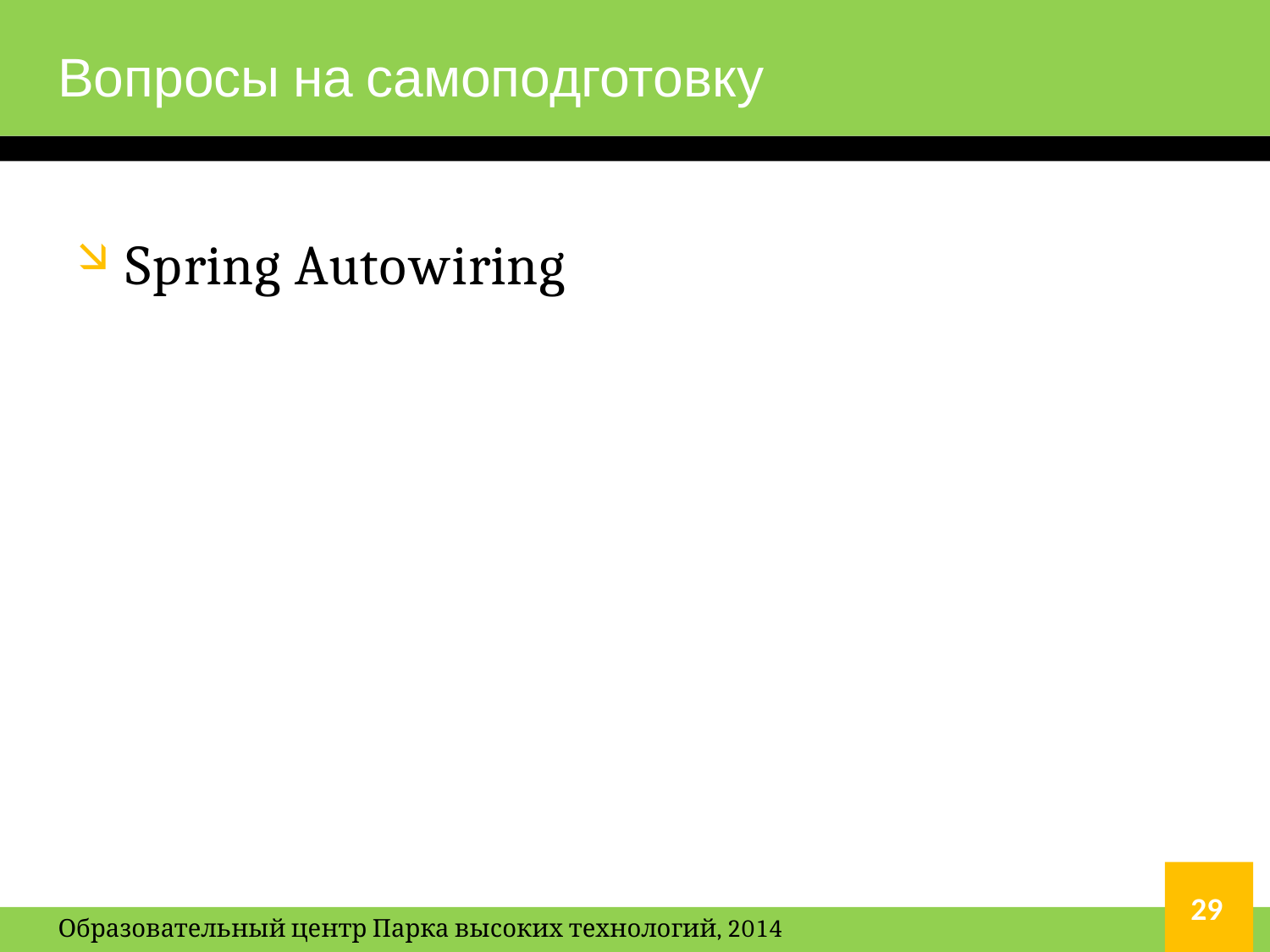

# Вопросы на самоподготовку
Spring Autowiring

29